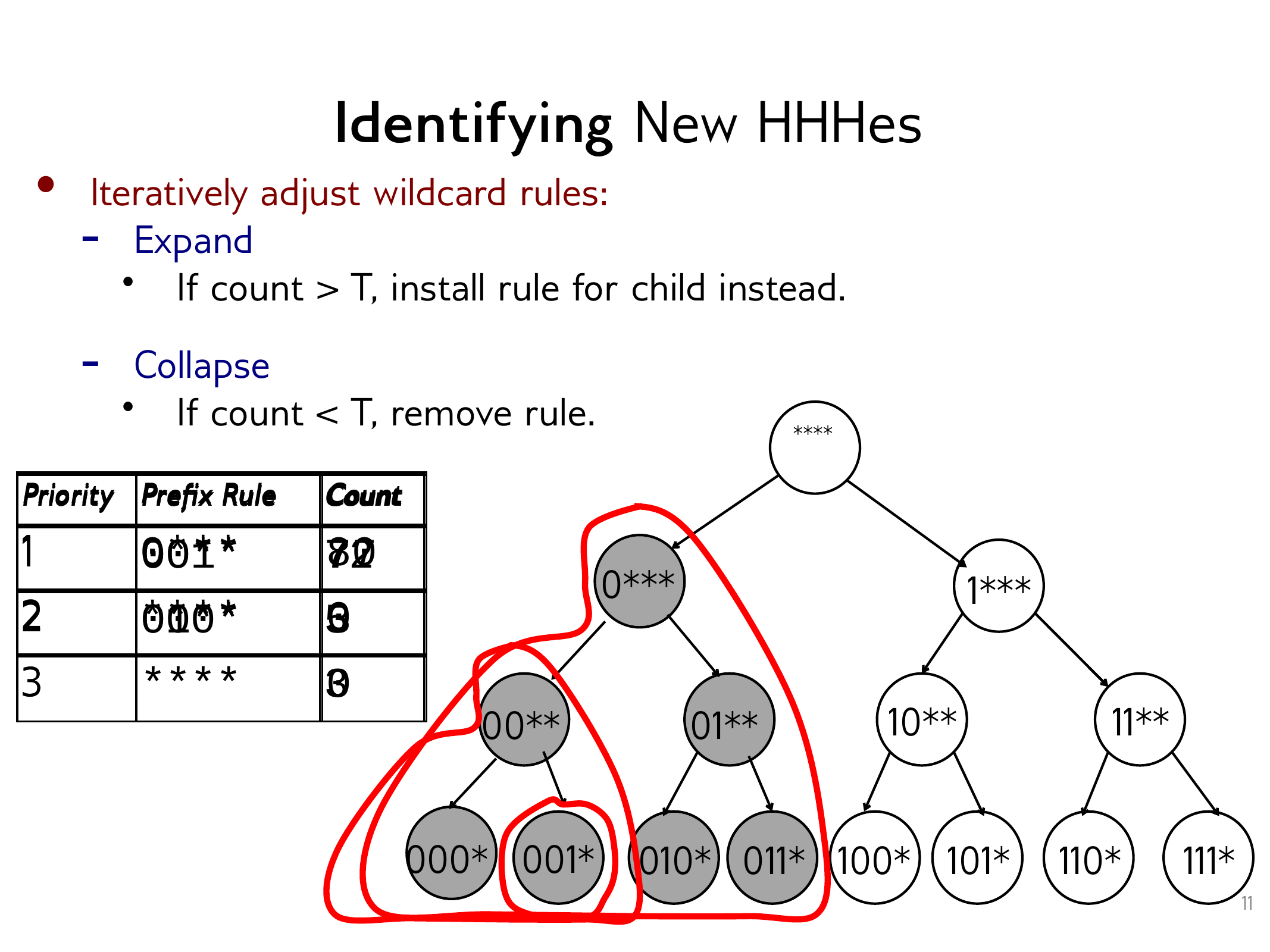

Identifying New HHHes

Iteratively adjust wildcard rules:
Expand
If count > T, install rule for child instead.
Collapse
If count < T, remove rule.

****
| Priority | Prefix Rule | Count |
| --- | --- | --- |
| 1 | 0\*\*\* | 80 |
| 2 | \*\*\*\* | 0 |
| Priority | Prefix Rule | Count |
| --- | --- | --- |
| 1 | 001\* | 72 |
| 2 | 000\* | 5 |
| 3 | \*\*\*\* | 3 |
| Priority | Prefix Rule | Count |
| --- | --- | --- |
| 1 | 00\*\* | 77 |
| 2 | 01\*\* | 3 |
| 3 | \*\*\*\* | 0 |

0***
1***

10**
11**
00**
01**
0***

80

00**
01**

75
5

000*
01**
10**
11**

5
0
70
5

0000
0001
0010
0011
0100
0101
0110
0111

70
0
2
3
5
0
0
0

000*
001*
010*
011*
100*
101*
110*
111*
11